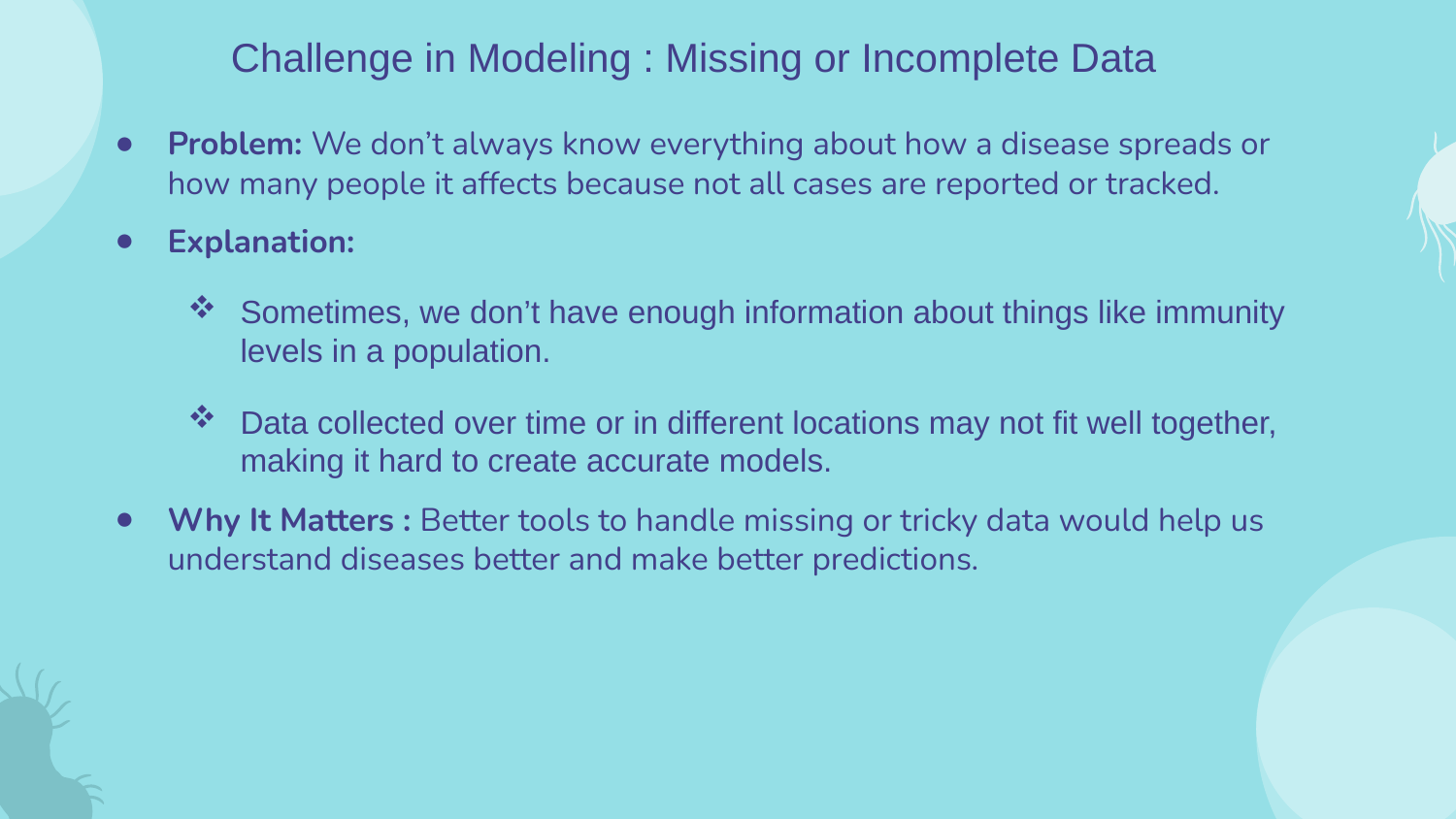

# Challenge in Modeling : Missing or Incomplete Data
Problem: We don’t always know everything about how a disease spreads or how many people it affects because not all cases are reported or tracked.
Explanation:
Sometimes, we don’t have enough information about things like immunity levels in a population.
Data collected over time or in different locations may not fit well together, making it hard to create accurate models.
Why It Matters : Better tools to handle missing or tricky data would help us understand diseases better and make better predictions.